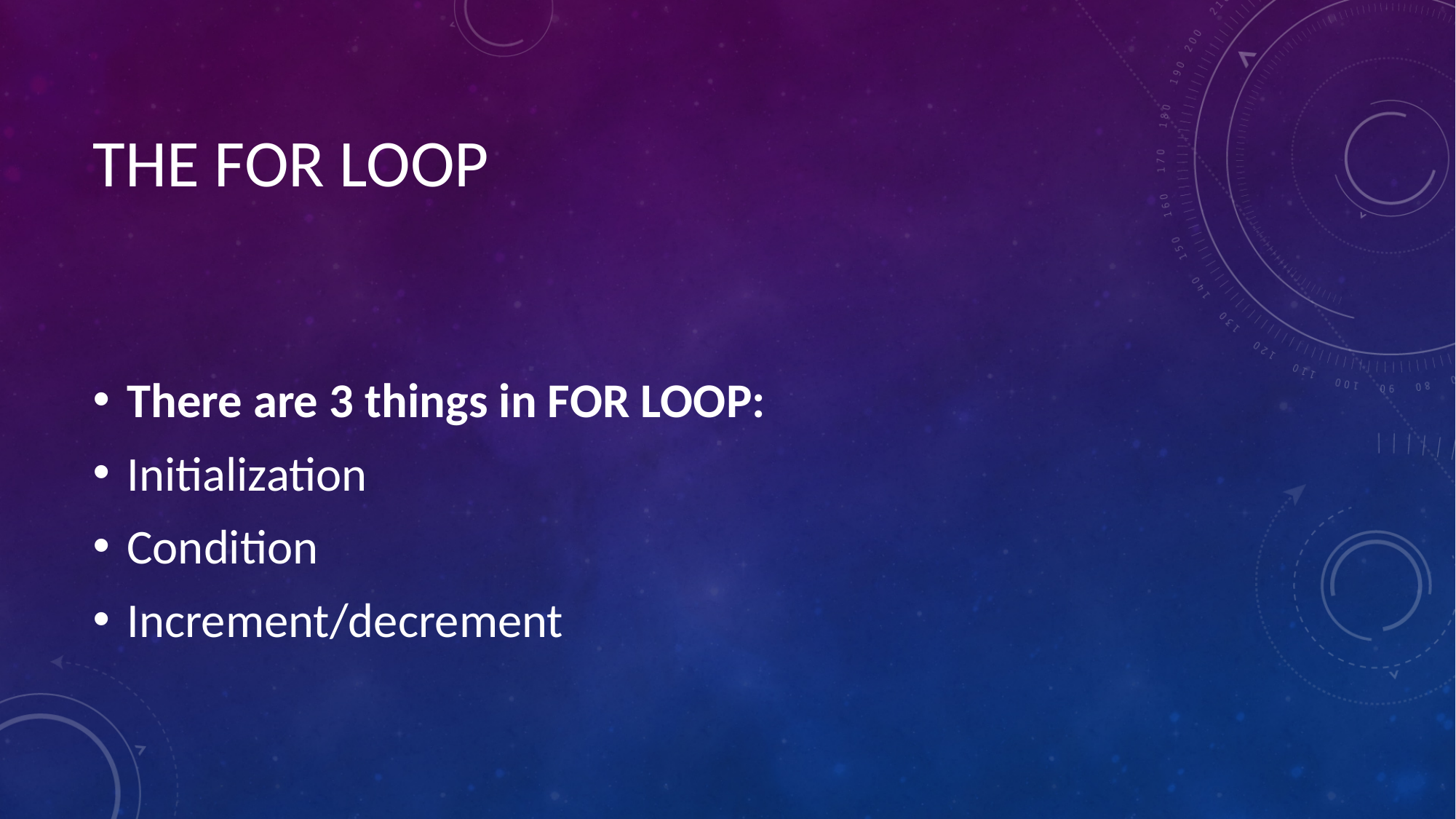

# The for Loop
There are 3 things in FOR LOOP:
Initialization
Condition
Increment/decrement